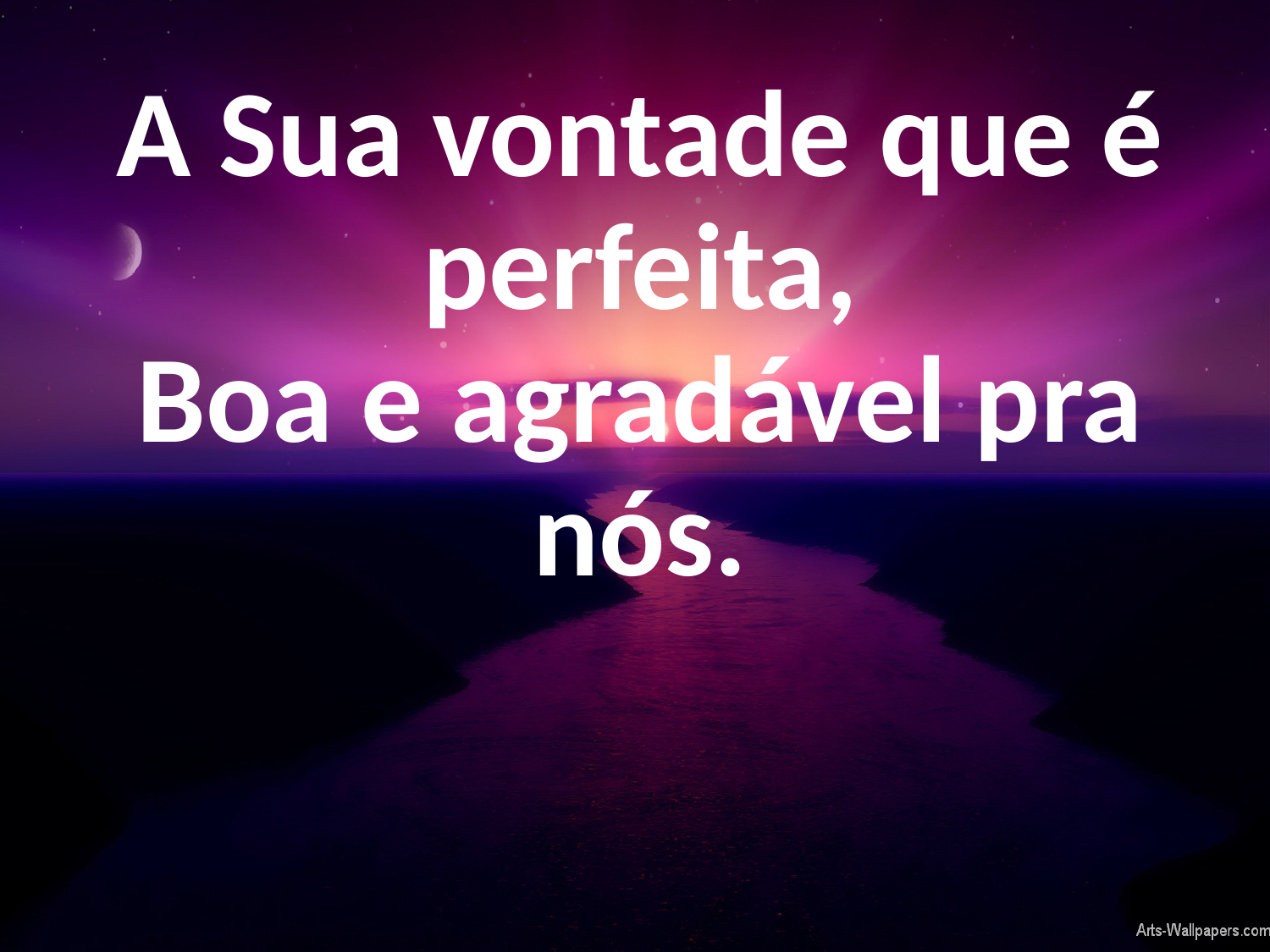

A Sua vontade que é perfeita,
Boa e agradável pra nós.